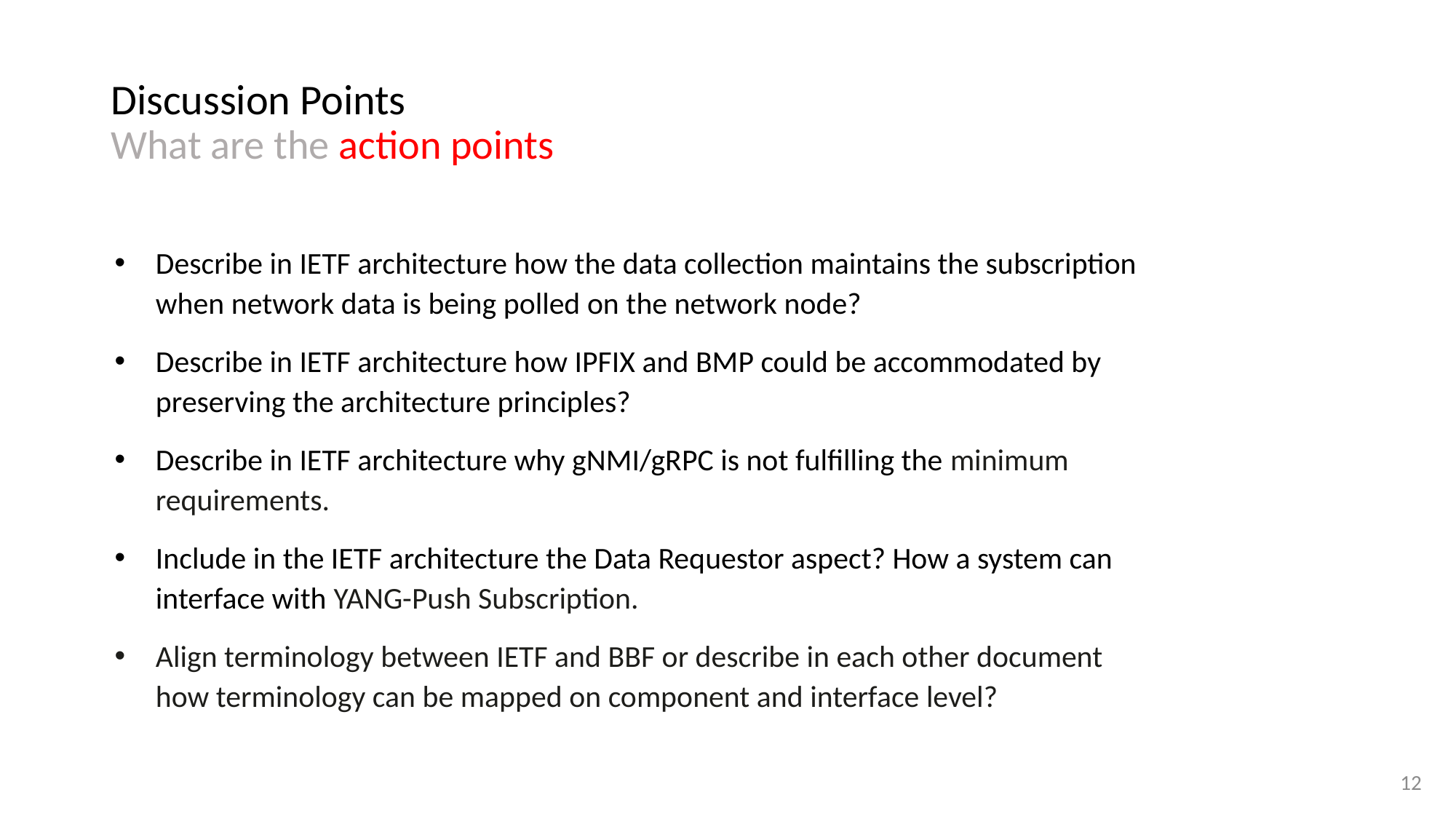

# Discussion Points What are the action points
Describe in IETF architecture how the data collection maintains the subscription when network data is being polled on the network node?
Describe in IETF architecture how IPFIX and BMP could be accommodated by preserving the architecture principles?
Describe in IETF architecture why gNMI/gRPC is not fulfilling the minimum requirements.
Include in the IETF architecture the Data Requestor aspect? How a system can interface with YANG-Push Subscription.
Align terminology between IETF and BBF or describe in each other document how terminology can be mapped on component and interface level?
12